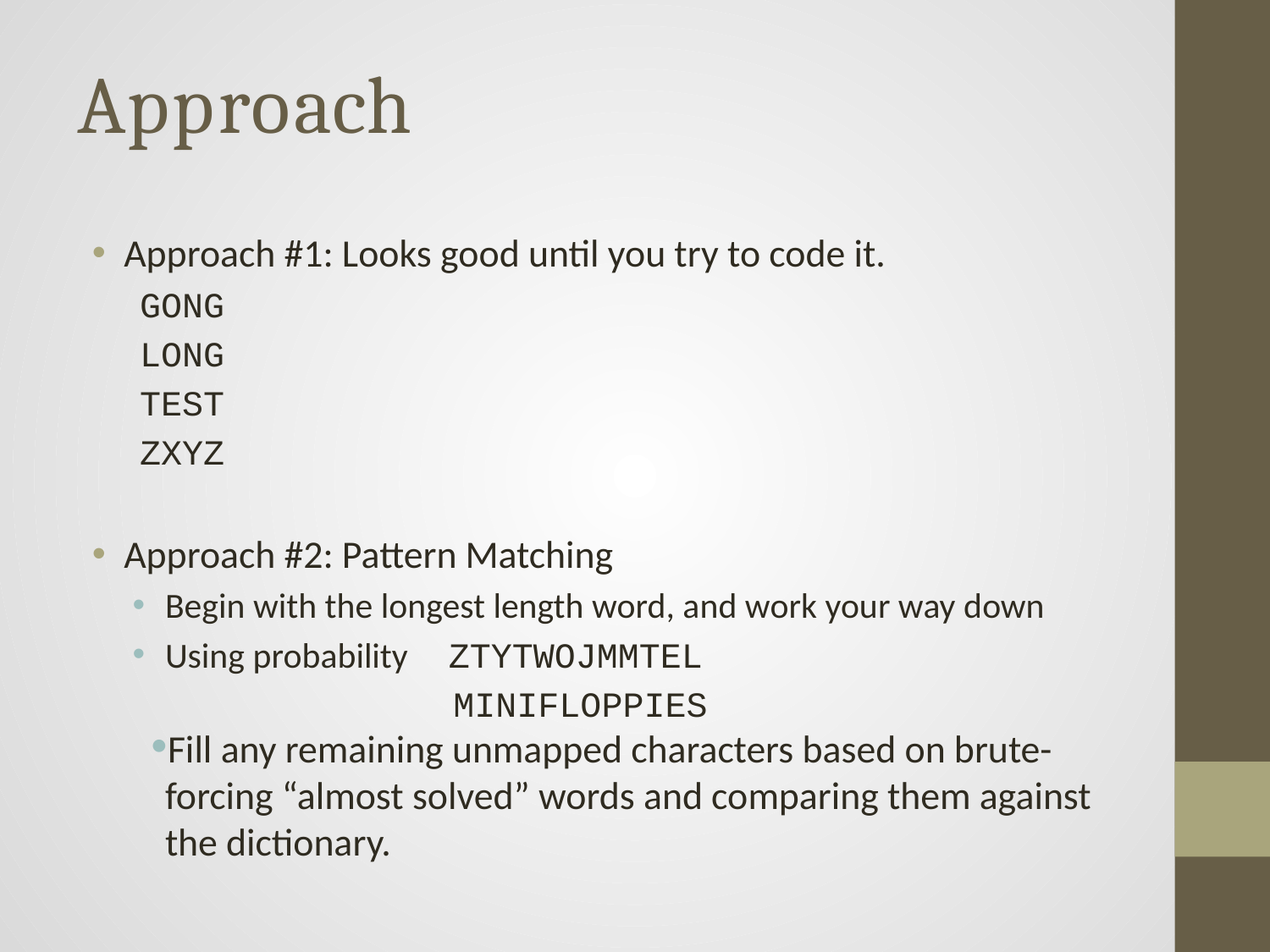

# Approach
Approach #1: Looks good until you try to code it.
GONG
LONG
TEST
ZXYZ

Approach #2: Pattern Matching
Begin with the longest length word, and work your way down
Using probability     ZTYTWOJMMTEL
                                       MINIFLOPPIES
Fill any remaining unmapped characters based on brute-forcing “almost solved” words and comparing them against the dictionary.